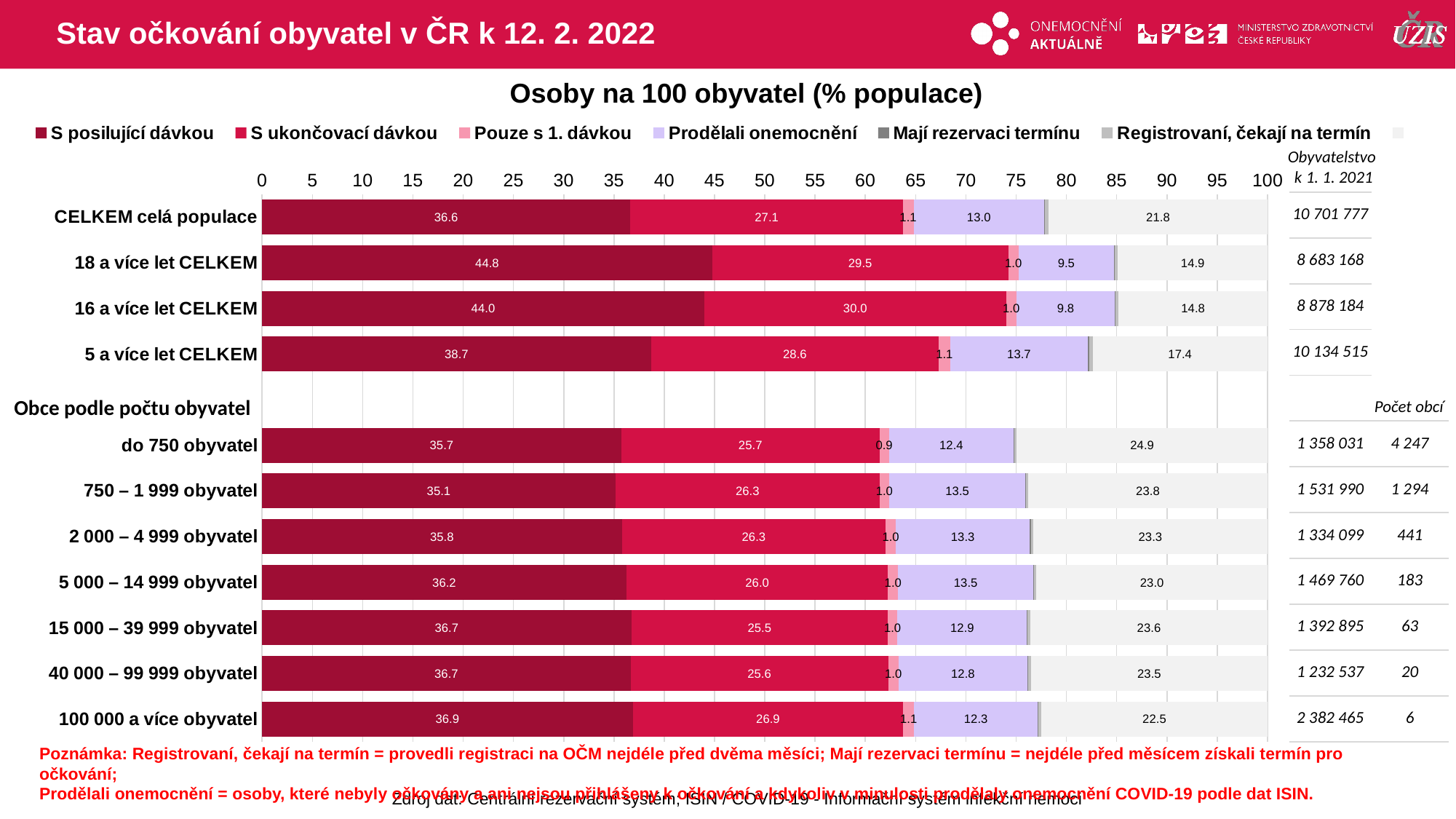

# Stav očkování obyvatel v ČR k 12. 2. 2022
Osoby na 100 obyvatel (% populace)

### Chart

| Category | S posilující dávkou | S ukončovací dávkou | Pouze s 1. dávkou | Prodělali onemocnění | Mají rezervaci termínu | Registrovaní, čekají na termín |   |
|---|---|---|---|---|---|---|---|
| CELKEM celá populace | 36.6374482 | 27.0894637 | 1.077251 | 12.98394 | 0.0850326 | 0.345793 | 21.781074 |
| 18 a více let CELKEM | 44.7657353 | 29.4574284 | 1.00070619 | 9.531775 | 0.045594 | 0.3222672 | 14.876494 |
| 16 a více let CELKEM | 43.9830488 | 30.0214548 | 1.01777571 | 9.802027 | 0.0482982 | 0.3229489 | 14.804446 |
| 5 a více let CELKEM | 38.6881661 | 28.6057498 | 1.13754827 | 13.71069 | 0.0897922 | 0.3651482 | 17.402905 |
|  | None | None | None | None | None | None | None |
| do 750 obyvatel | 35.7450603 | 25.6631844 | 0.93458839 | 12.41908 | 0.0740042 | 0.2302598 | 24.93382 |
| 750 – 1 999 obyvatel | 35.1490545 | 26.263161 | 0.9769646 | 13.51928 | 0.0715409 | 0.2266333 | 23.793367 |
| 2 000 – 4 999 obyvatel | 35.7799534 | 26.2517249 | 1.00007571 | 13.33986 | 0.0781801 | 0.2300429 | 23.320158 |
| 5 000 – 14 999 obyvatel | 36.2448291 | 26.0134308 | 1.0015921 | 13.45281 | 0.0663374 | 0.2247986 | 22.996203 |
| 15 000 – 39 999 obyvatel | 36.7350016 | 25.4797382 | 0.97624013 | 12.88008 | 0.079044 | 0.2563725 | 23.593523 |
| 40 000 – 99 999 obyvatel | 36.6505022 | 25.6215432 | 1.01506081 | 12.84684 | 0.0900581 | 0.2633592 | 23.512641 |
| 100 000 a více obyvatel | 36.8713496 | 26.8882859 | 1.09243997 | 12.27514 | 0.0908303 | 0.2790807 | 22.50287 |
Obyvatelstvo
k 1. 1. 2021
| 10 701 777 |  |
| --- | --- |
| 8 683 168 |  |
| 8 878 184 |  |
| 10 134 515 |  |
|  |  |
| 1 358 031 | 4 247 |
| 1 531 990 | 1 294 |
| 1 334 099 | 441 |
| 1 469 760 | 183 |
| 1 392 895 | 63 |
| 1 232 537 | 20 |
| 2 382 465 | 6 |
Obce podle počtu obyvatel
Počet obcí
Poznámka: Registrovaní, čekají na termín = provedli registraci na OČM nejdéle před dvěma měsíci; Mají rezervaci termínu = nejdéle před měsícem získali termín pro očkování;
Prodělali onemocnění = osoby, které nebyly očkovány a ani nejsou přihlášeny k očkování a kdykoliv v minulosti prodělaly onemocnění COVID-19 podle dat ISIN.
Zdroj dat: Centrální rezervační systém; ISIN / COVID-19 - Informační systém infekční nemoci